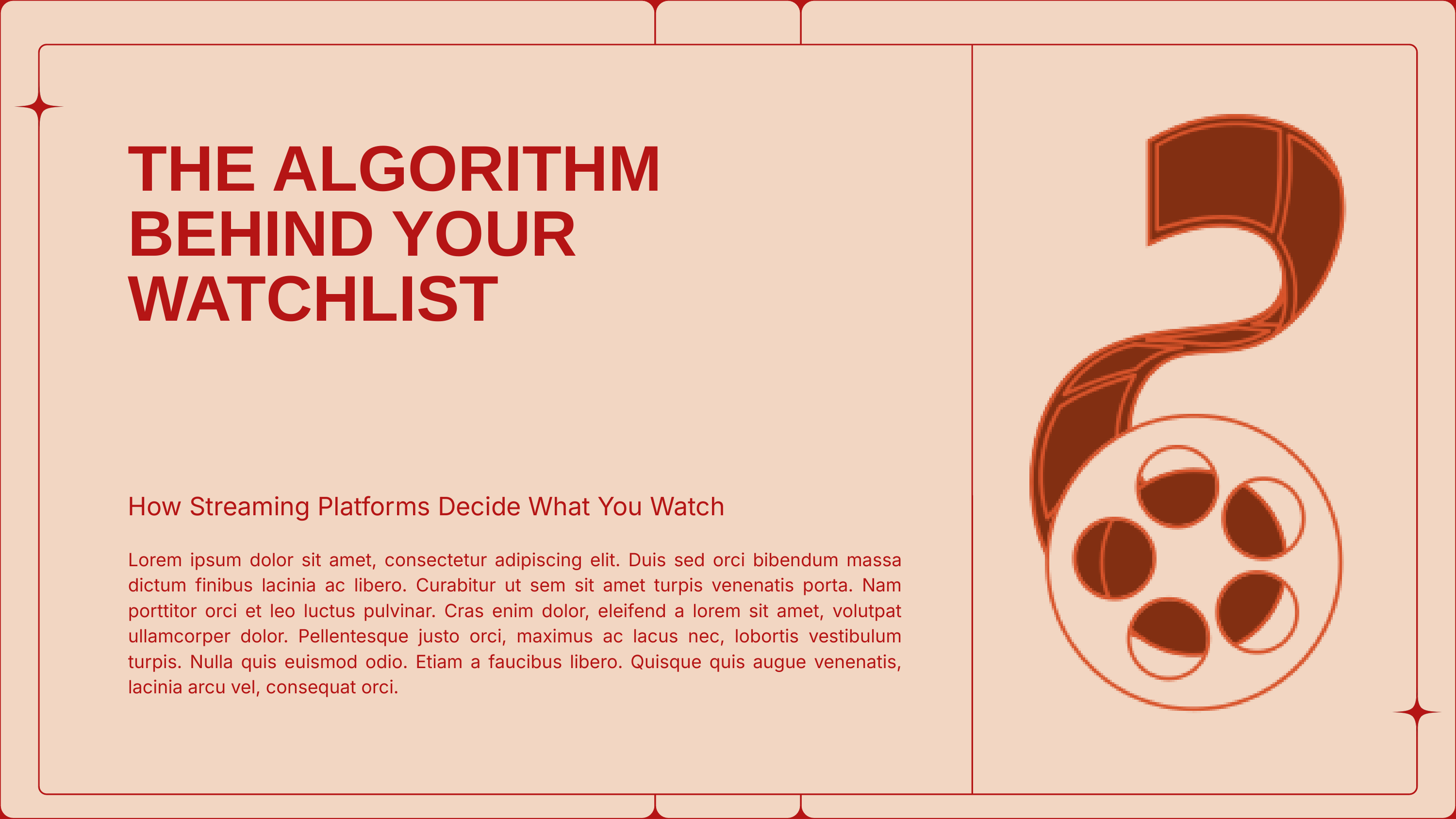

THE ALGORITHM BEHIND YOUR WATCHLIST

How Streaming Platforms Decide What You Watch
Lorem ipsum dolor sit amet, consectetur adipiscing elit. Duis sed orci bibendum massa dictum finibus lacinia ac libero. Curabitur ut sem sit amet turpis venenatis porta. Nam porttitor orci et leo luctus pulvinar. Cras enim dolor, eleifend a lorem sit amet, volutpat ullamcorper dolor. Pellentesque justo orci, maximus ac lacus nec, lobortis vestibulum turpis. Nulla quis euismod odio. Etiam a faucibus libero. Quisque quis augue venenatis, lacinia arcu vel, consequat orci.